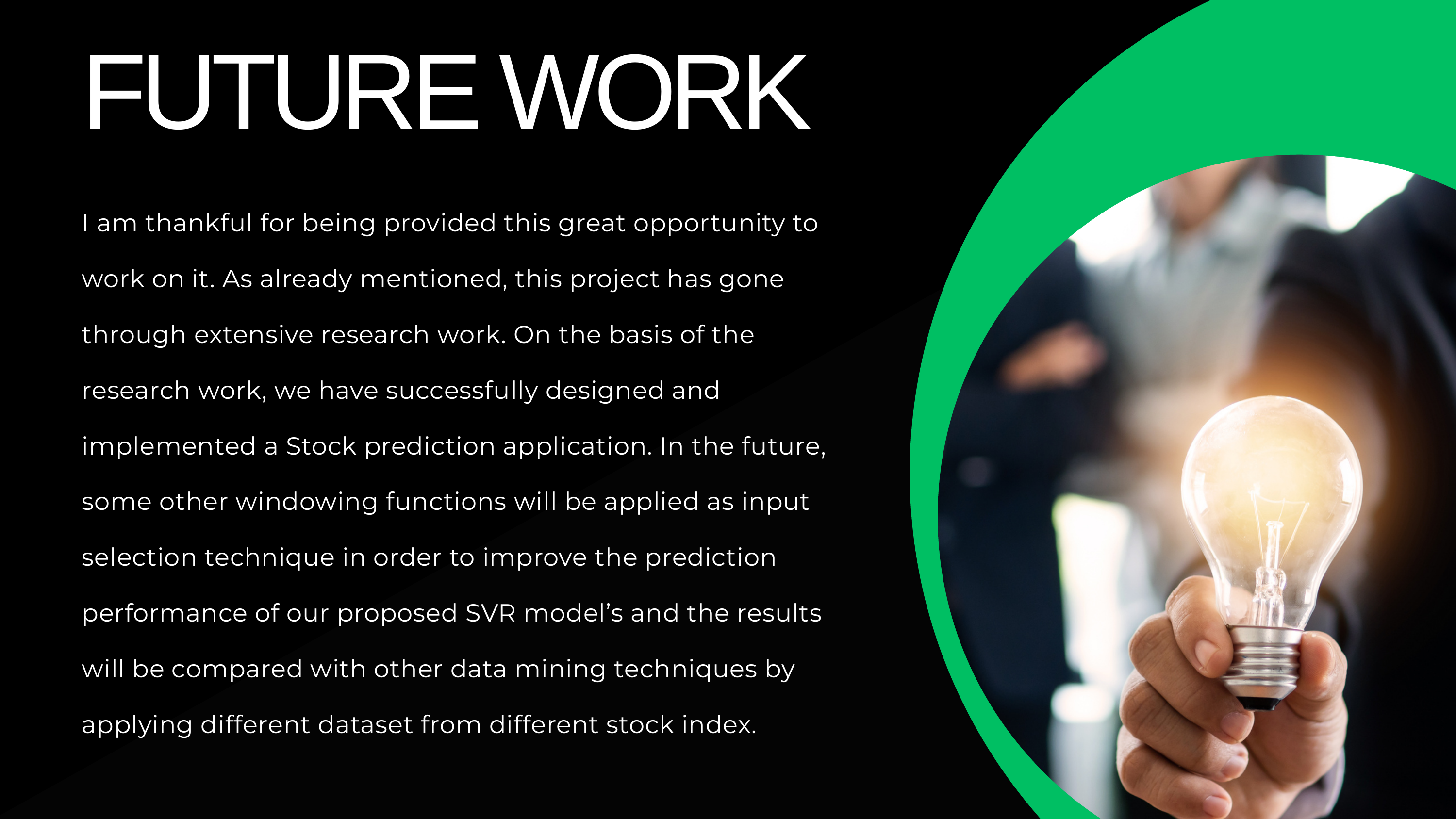

FUTURE WORK

I am thankful for being provided this great opportunity to work on it. As already mentioned, this project has gone through extensive research work. On the basis of the research work, we have successfully designed and implemented a Stock prediction application. In the future, some other windowing functions will be applied as input selection technique in order to improve the prediction performance of our proposed SVR model’s and the results will be compared with other data mining techniques by applying different dataset from different stock index.